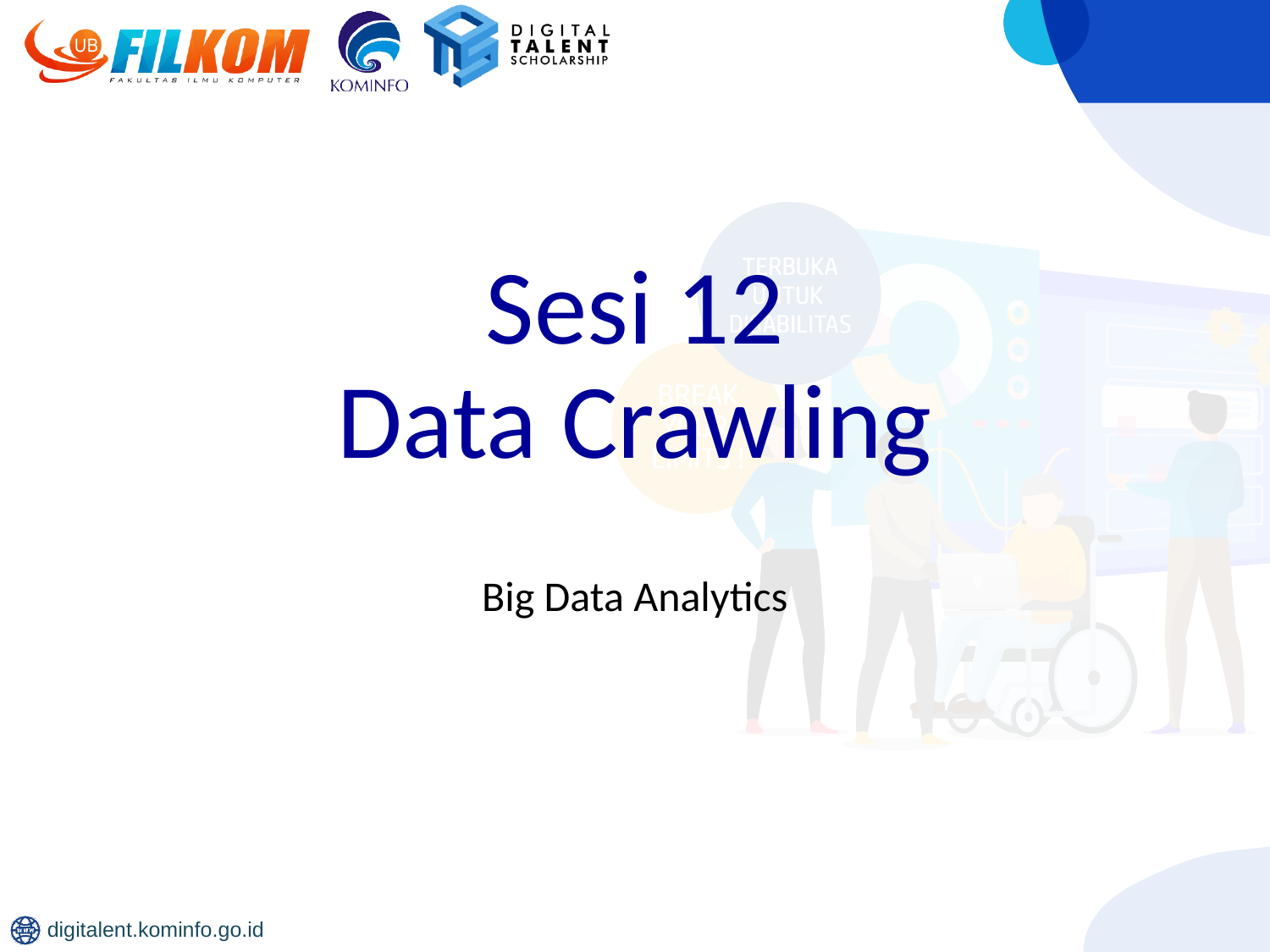

# Sesi 12 Data Crawling

Big Data Analytics